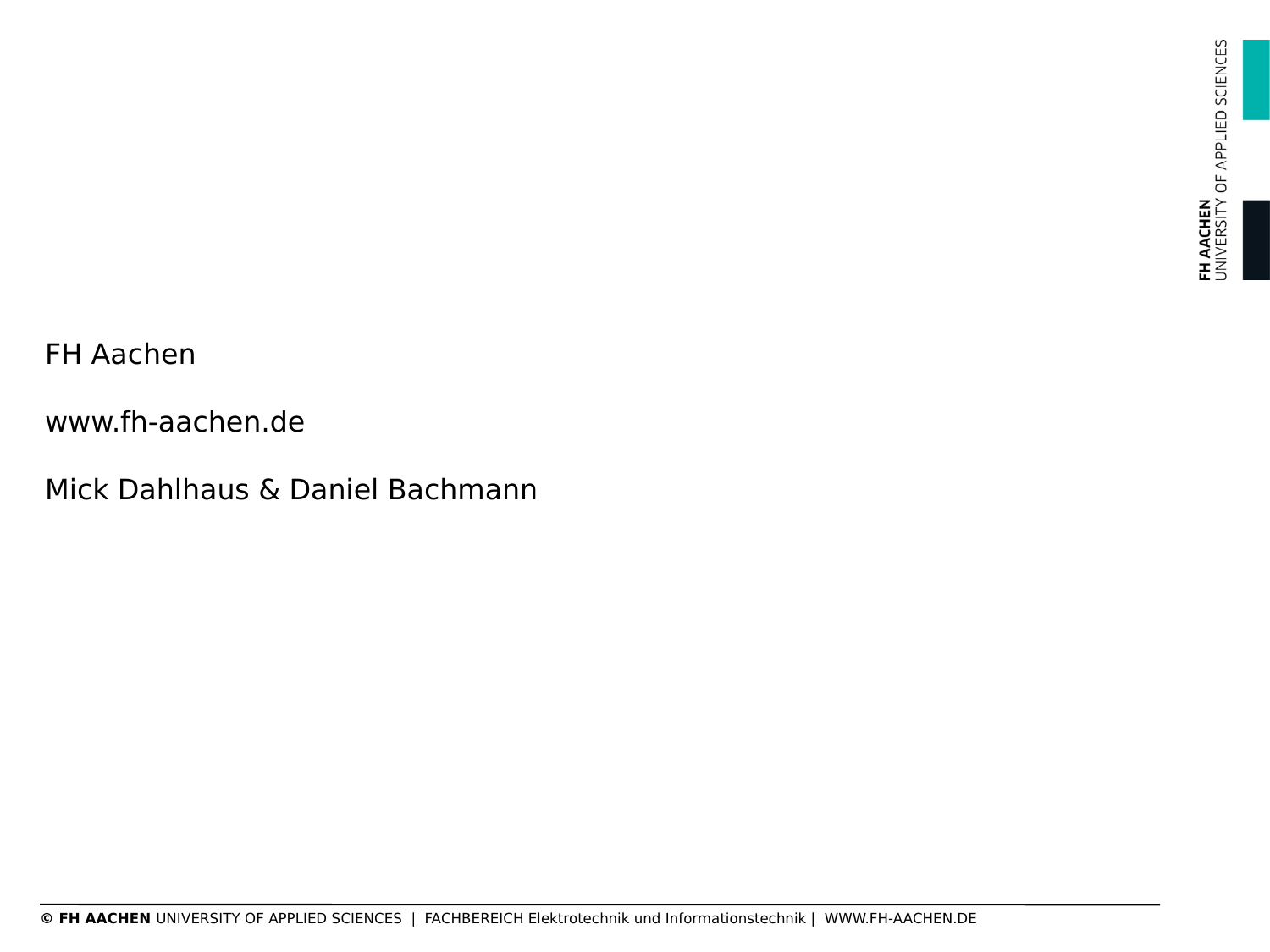

# FH Aachen www.fh-aachen.de Mick Dahlhaus & Daniel Bachmann
© FH AACHEN UNIVERSITY OF APPLIED SCIENCES  |  FACHBEREICH Elektrotechnik und Informationstechnik |  WWW.FH-AACHEN.DE